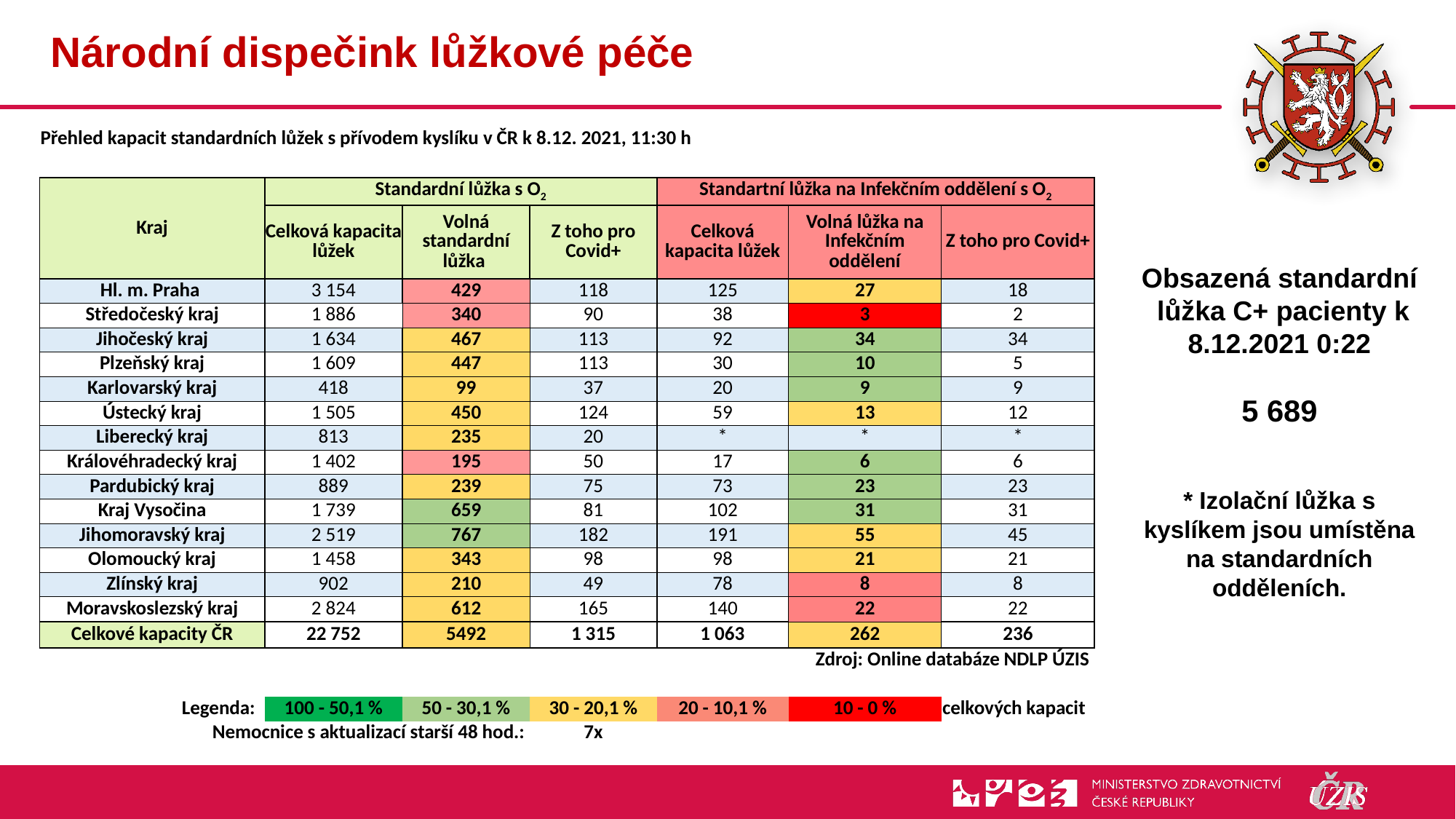

# Národní dispečink lůžkové péče
| Přehled kapacit standardních lůžek s přívodem kyslíku v ČR k 8.12. 2021, 11:30 h |  |  |  |  |  |  |
| --- | --- | --- | --- | --- | --- | --- |
|  |  |  |  |  |  |  |
| Kraj | Standardní lůžka s O2 |  |  | Standartní lůžka na Infekčním oddělení s O2 |  |  |
|  | Celková kapacita lůžek | Volná standardní lůžka | Z toho pro Covid+ | Celková kapacita lůžek | Volná lůžka na Infekčním oddělení | Z toho pro Covid+ |
| Hl. m. Praha | 3 154 | 429 | 118 | 125 | 27 | 18 |
| Středočeský kraj | 1 886 | 340 | 90 | 38 | 3 | 2 |
| Jihočeský kraj | 1 634 | 467 | 113 | 92 | 34 | 34 |
| Plzeňský kraj | 1 609 | 447 | 113 | 30 | 10 | 5 |
| Karlovarský kraj | 418 | 99 | 37 | 20 | 9 | 9 |
| Ústecký kraj | 1 505 | 450 | 124 | 59 | 13 | 12 |
| Liberecký kraj | 813 | 235 | 20 | \* | \* | \* |
| Královéhradecký kraj | 1 402 | 195 | 50 | 17 | 6 | 6 |
| Pardubický kraj | 889 | 239 | 75 | 73 | 23 | 23 |
| Kraj Vysočina | 1 739 | 659 | 81 | 102 | 31 | 31 |
| Jihomoravský kraj | 2 519 | 767 | 182 | 191 | 55 | 45 |
| Olomoucký kraj | 1 458 | 343 | 98 | 98 | 21 | 21 |
| Zlínský kraj | 902 | 210 | 49 | 78 | 8 | 8 |
| Moravskoslezský kraj | 2 824 | 612 | 165 | 140 | 22 | 22 |
| Celkové kapacity ČR | 22 752 | 5492 | 1 315 | 1 063 | 262 | 236 |
| Zdroj: Online databáze NDLP ÚZIS |  |  |  |  |  |  |
|  |  |  |  |  |  |  |
| Legenda: | 100 - 50,1 % | 50 - 30,1 % | 30 - 20,1 % | 20 - 10,1 % | 10 - 0 % | celkových kapacit |
| Nemocnice s aktualizací starší 48 hod.: |  |  | 7x |  |  |  |
Obsazená standardní
 lůžka C+ pacienty k 8.12.2021 0:22

5 689
* Izolační lůžka s kyslíkem jsou umístěna na standardních odděleních.